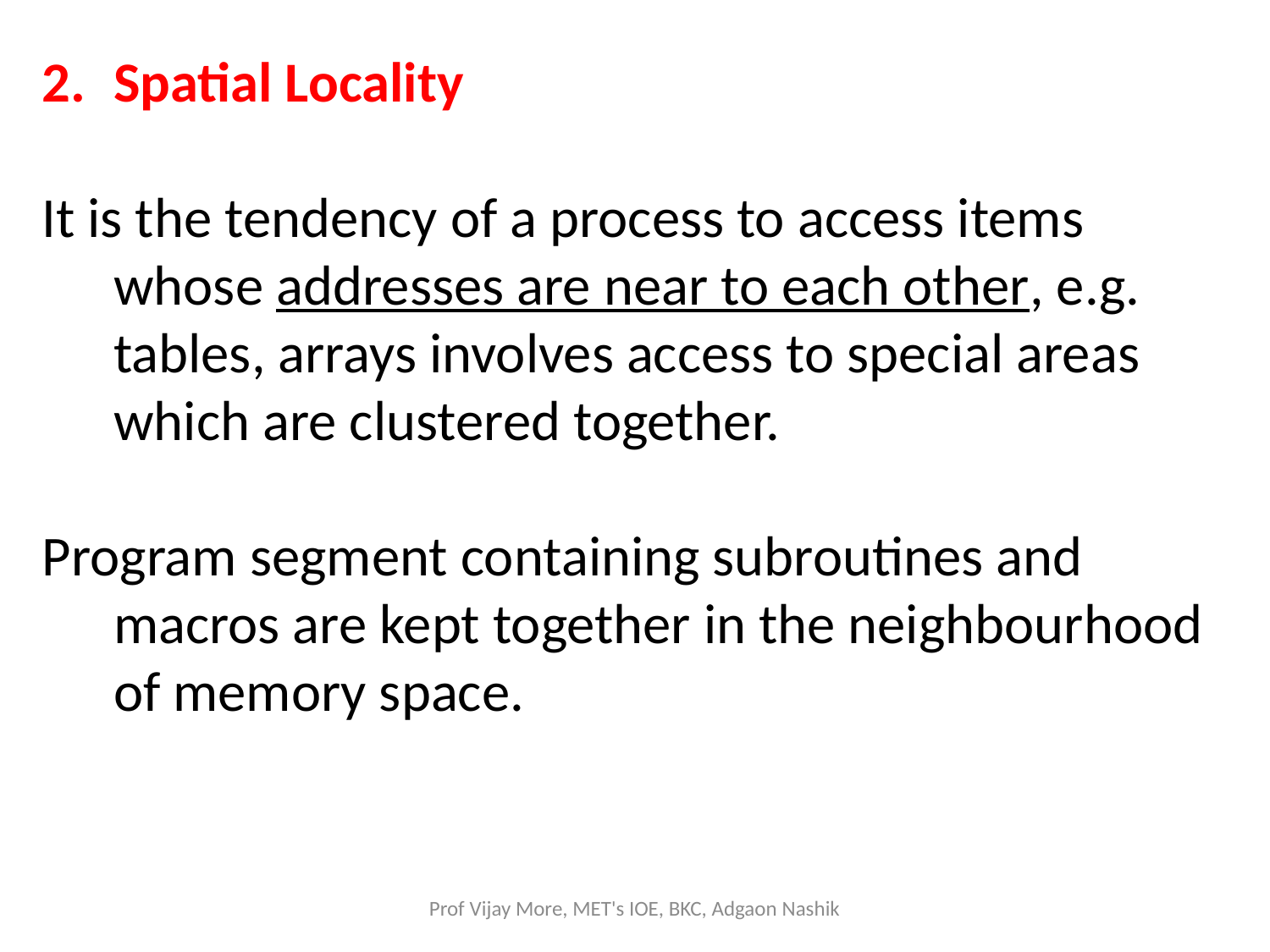

2.	Spatial Locality

It is the tendency of a process to access items whose addresses are near to each other, e.g. tables, arrays involves access to special areas which are clustered together.

Program segment containing subroutines and macros are kept together in the neighbourhood of memory space.
Prof Vijay More, MET's IOE, BKC, Adgaon Nashik